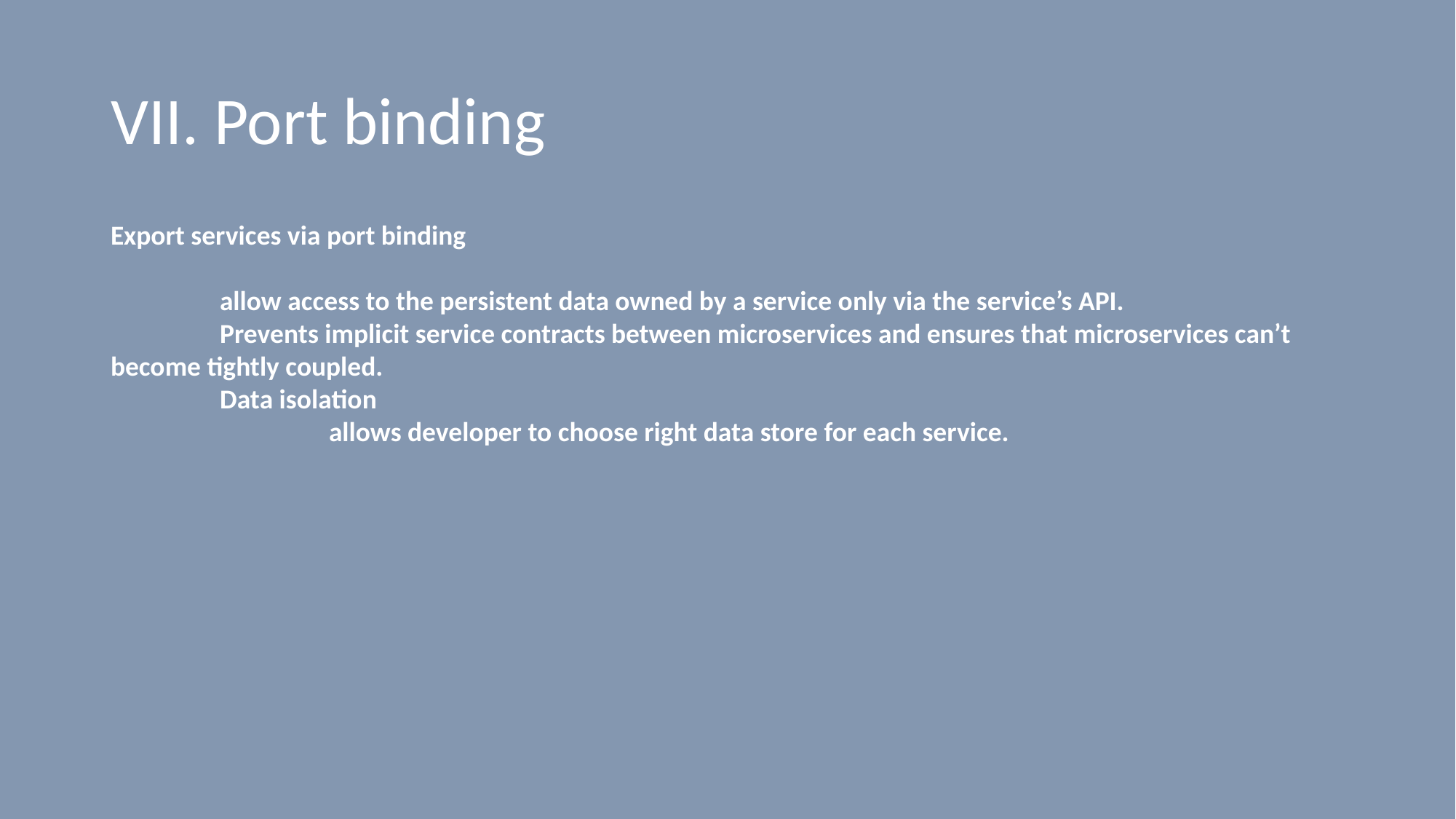

# VII. Port binding
Export services via port binding

	allow access to the persistent data owned by a service only via the service’s API.
	Prevents implicit service contracts between microservices and ensures that microservices can’t become tightly coupled.
	Data isolation
		allows developer to choose right data store for each service.